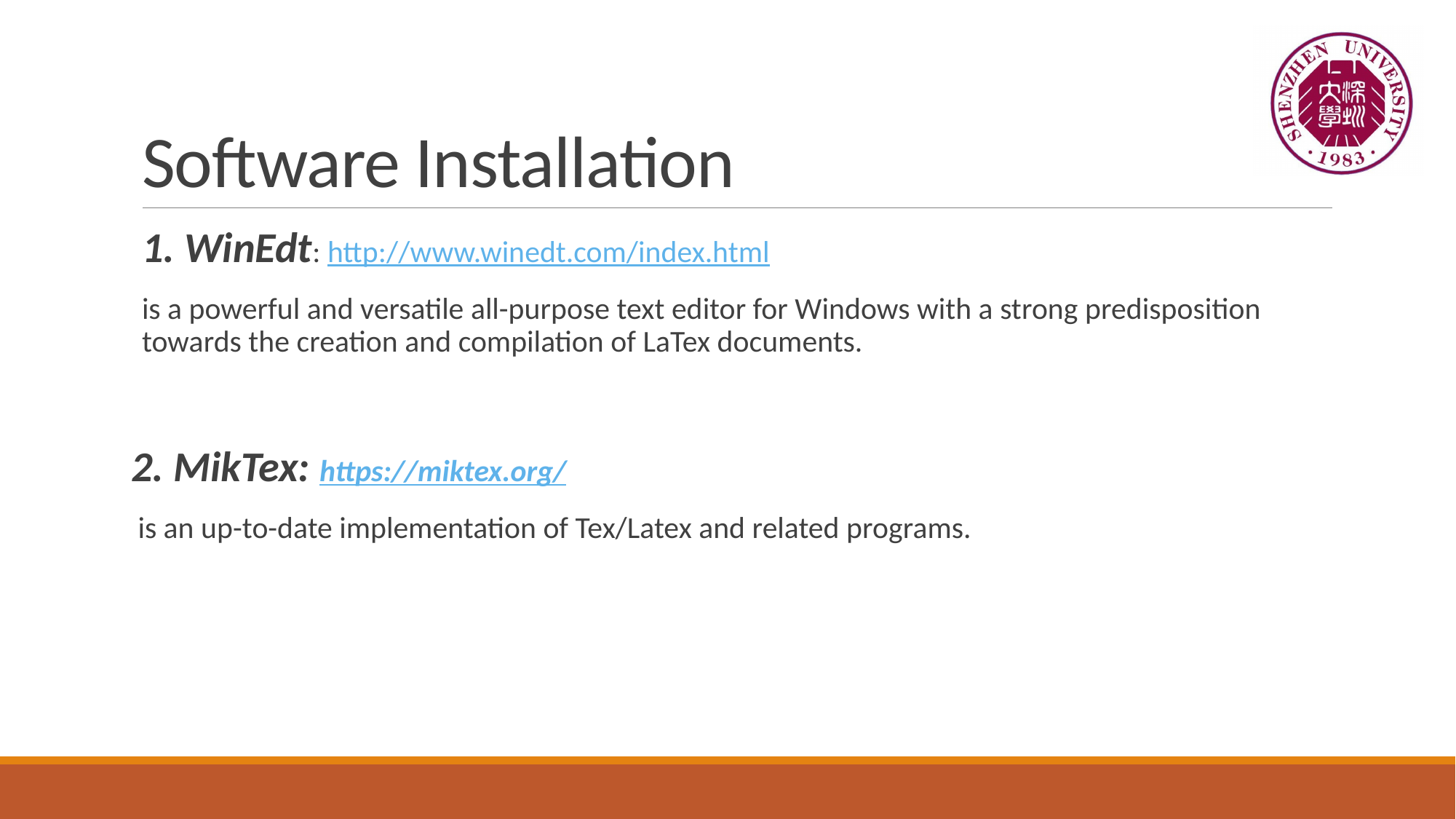

# Software Installation
1. WinEdt: http://www.winedt.com/index.html
is a powerful and versatile all-purpose text editor for Windows with a strong predisposition towards the creation and compilation of LaTex documents.
2. MikTex: https://miktex.org/
 is an up-to-date implementation of Tex/Latex and related programs.